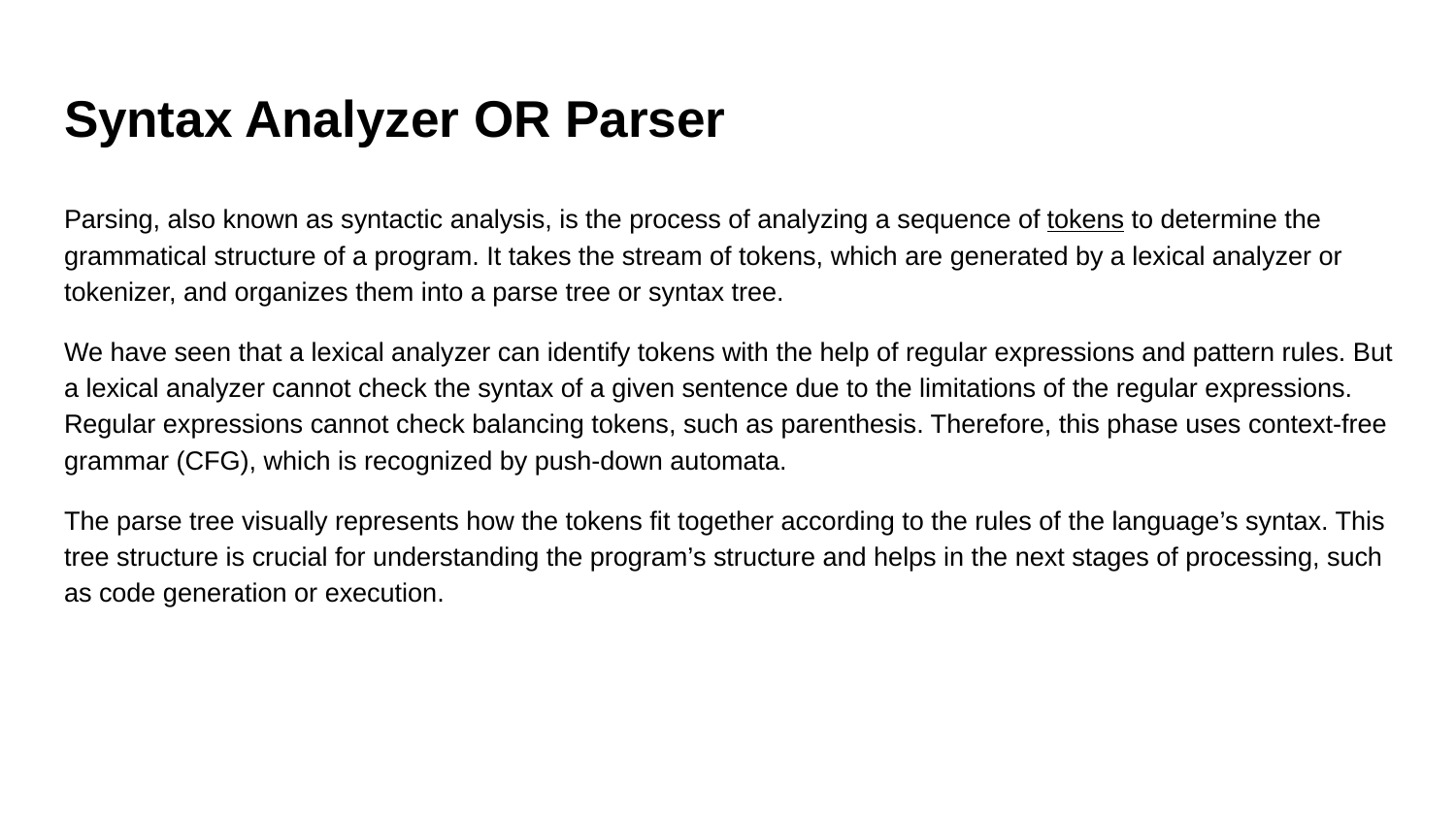

# Syntax Analyzer OR Parser
Parsing, also known as syntactic analysis, is the process of analyzing a sequence of tokens to determine the grammatical structure of a program. It takes the stream of tokens, which are generated by a lexical analyzer or tokenizer, and organizes them into a parse tree or syntax tree.
We have seen that a lexical analyzer can identify tokens with the help of regular expressions and pattern rules. But a lexical analyzer cannot check the syntax of a given sentence due to the limitations of the regular expressions. Regular expressions cannot check balancing tokens, such as parenthesis. Therefore, this phase uses context-free grammar (CFG), which is recognized by push-down automata.
The parse tree visually represents how the tokens fit together according to the rules of the language’s syntax. This tree structure is crucial for understanding the program’s structure and helps in the next stages of processing, such as code generation or execution.